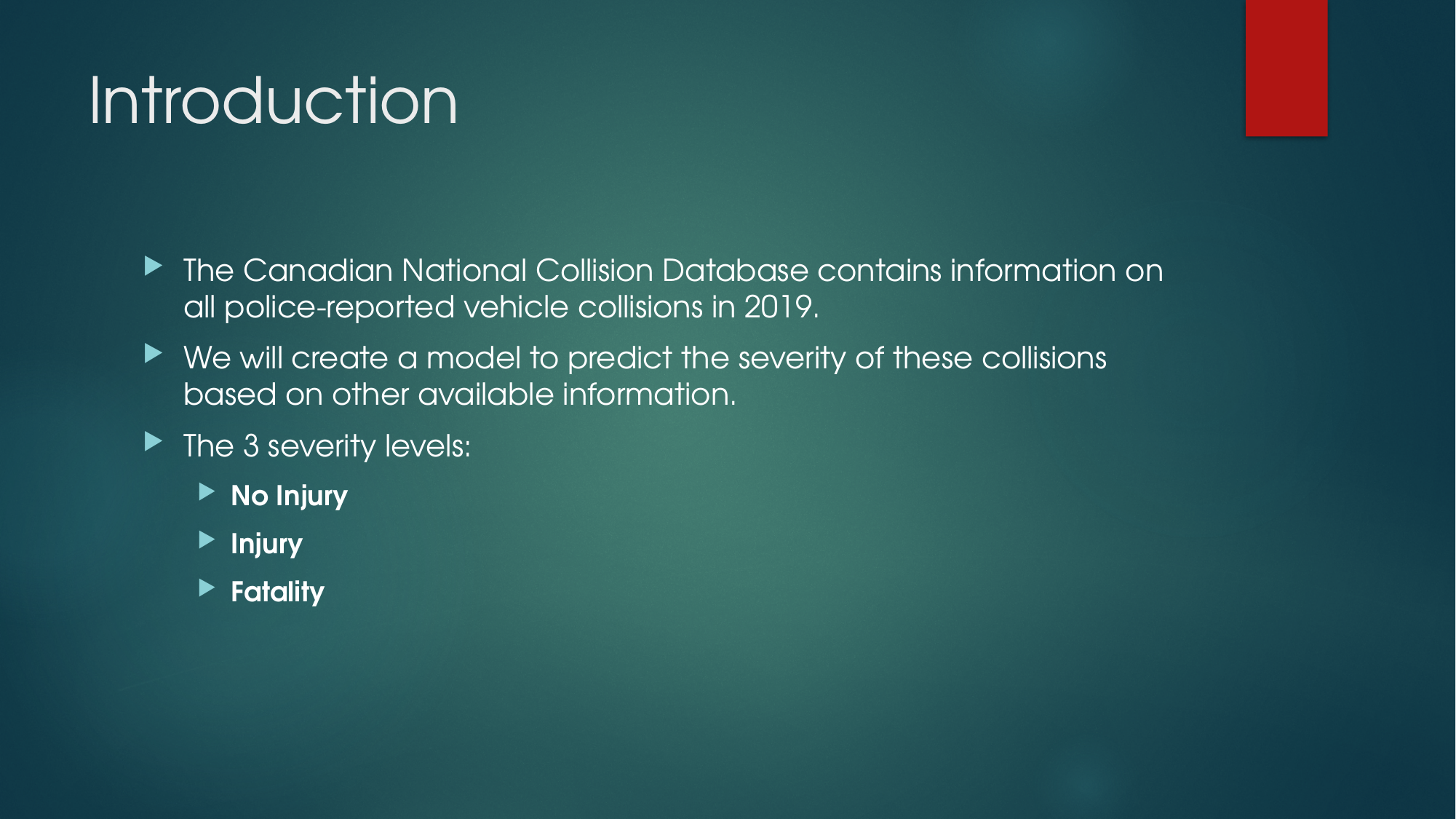

# Introduction
The Canadian National Collision Database contains information on all police-reported vehicle collisions in 2019.
We will create a model to predict the severity of these collisions based on other available information.
The 3 severity levels:
No Injury
Injury
Fatality